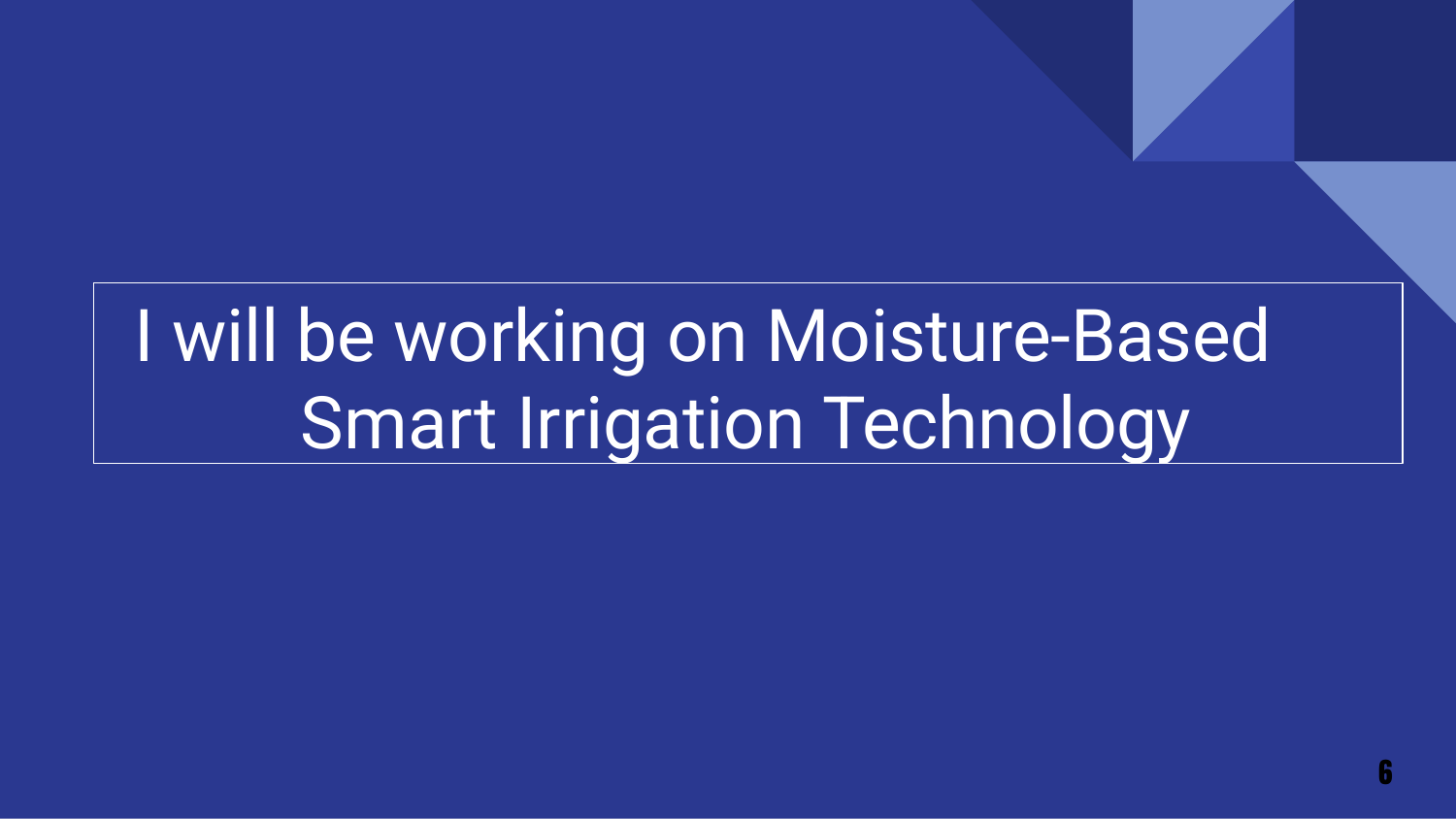

# I will be working on Moisture-Based  Smart Irrigation Technology
6